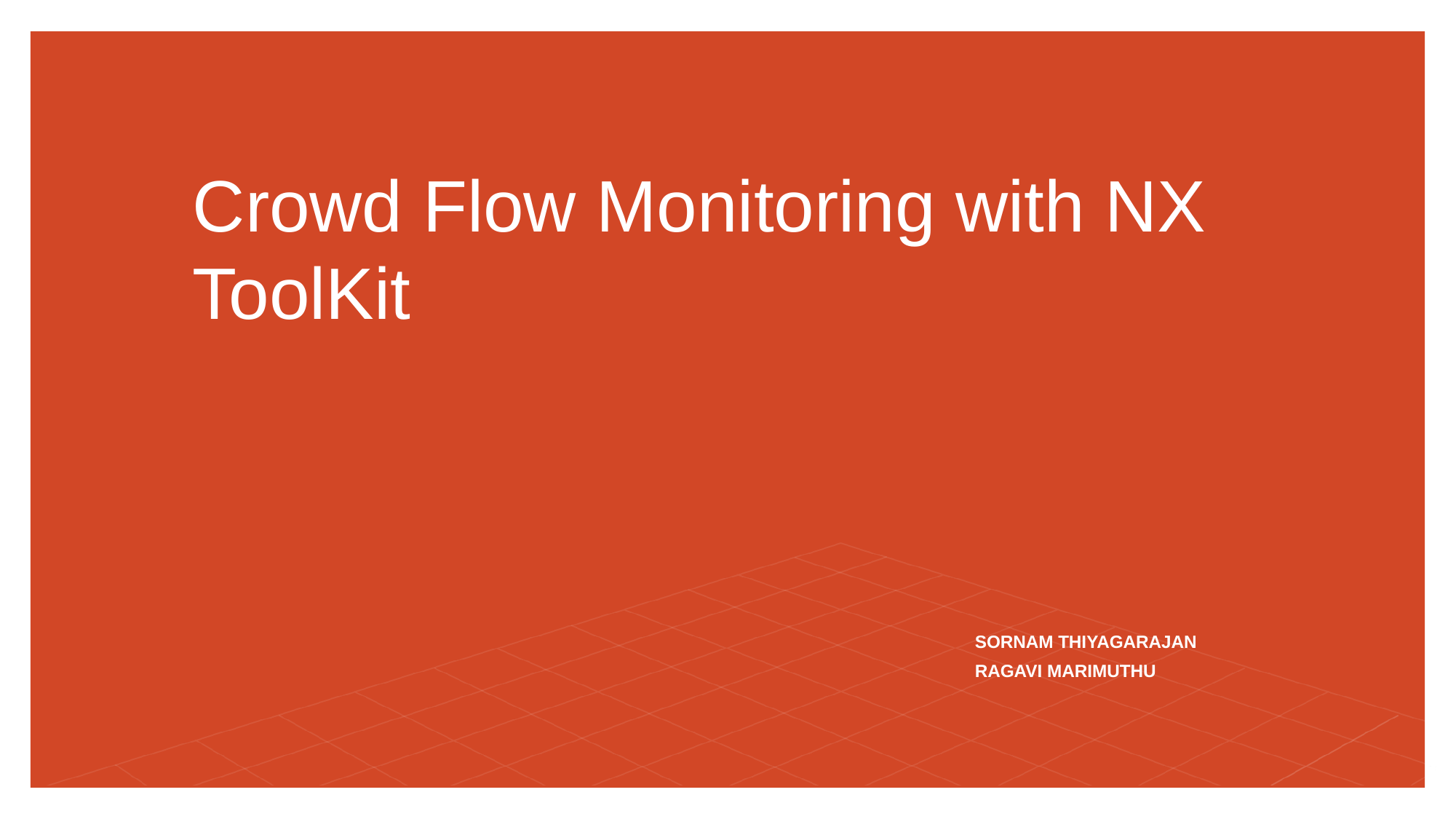

# Crowd Flow Monitoring with NX ToolKit
SORNAM THIYAGARAJAN
RAGAVI MARIMUTHU